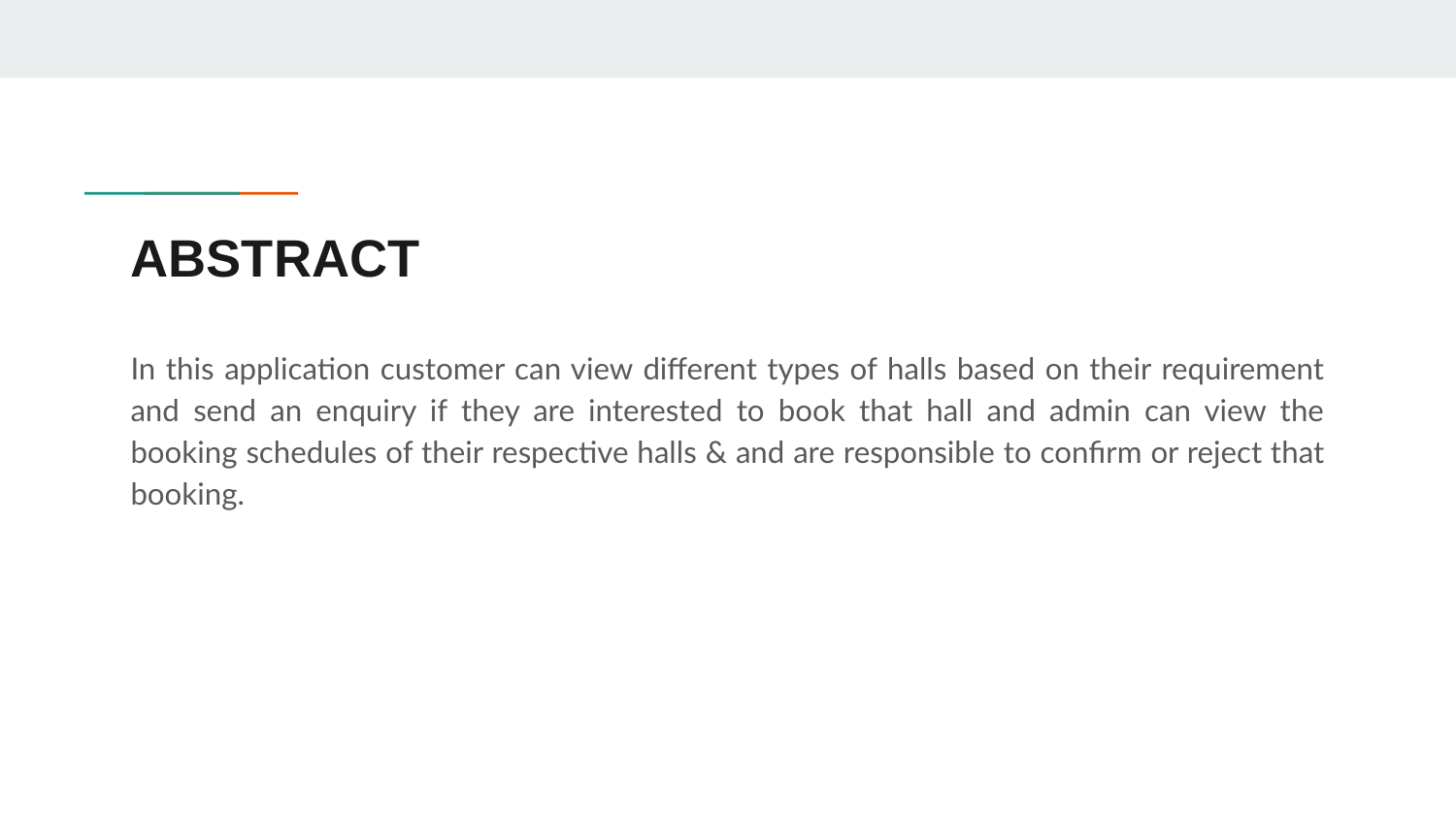

# ABSTRACT

In this application customer can view different types of halls based on their requirement and send an enquiry if they are interested to book that hall and admin can view the booking schedules of their respective halls & and are responsible to confirm or reject that booking.